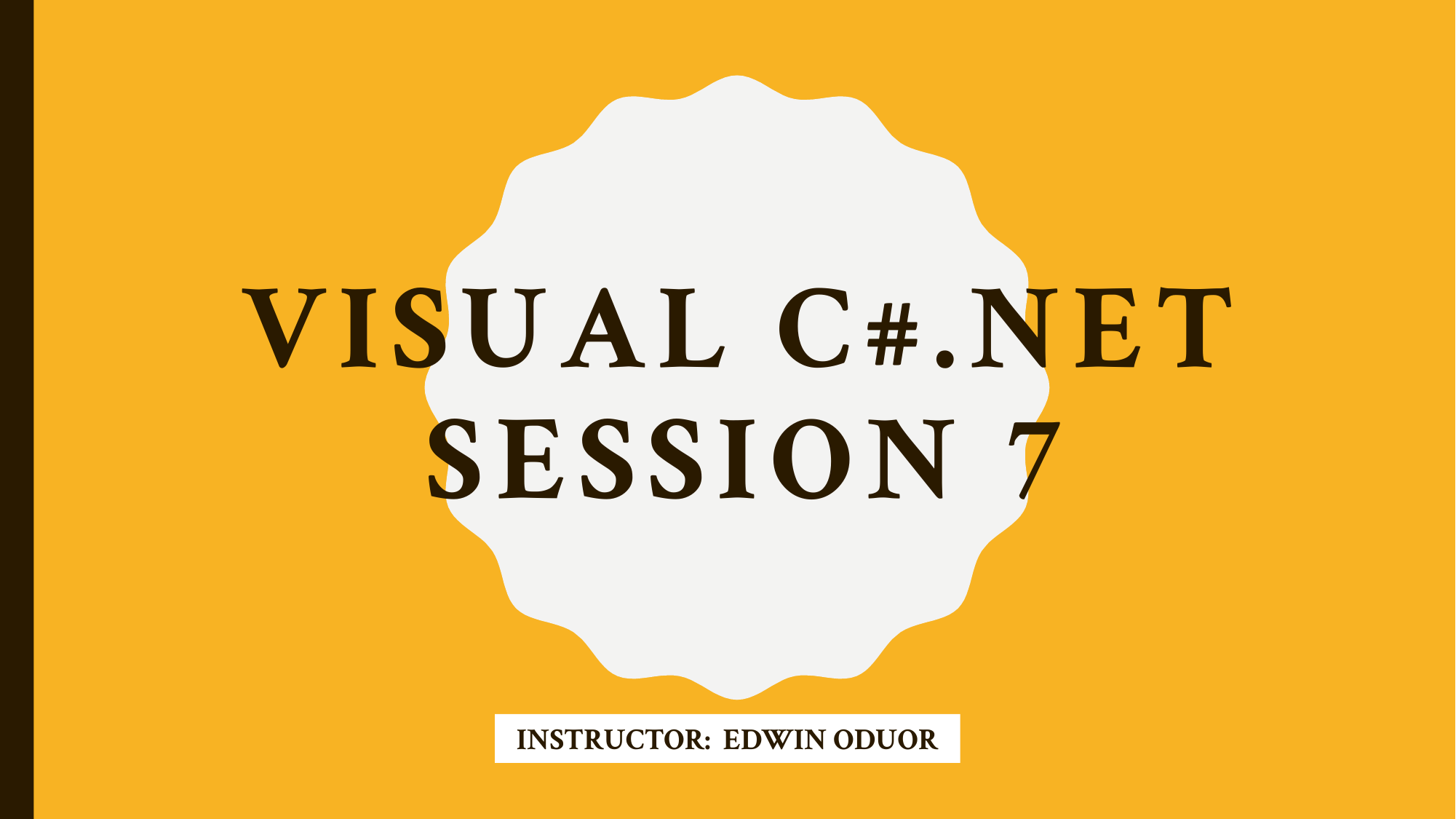

# VISUAL C#.NET session 7
Instructor:  Edwin oduor